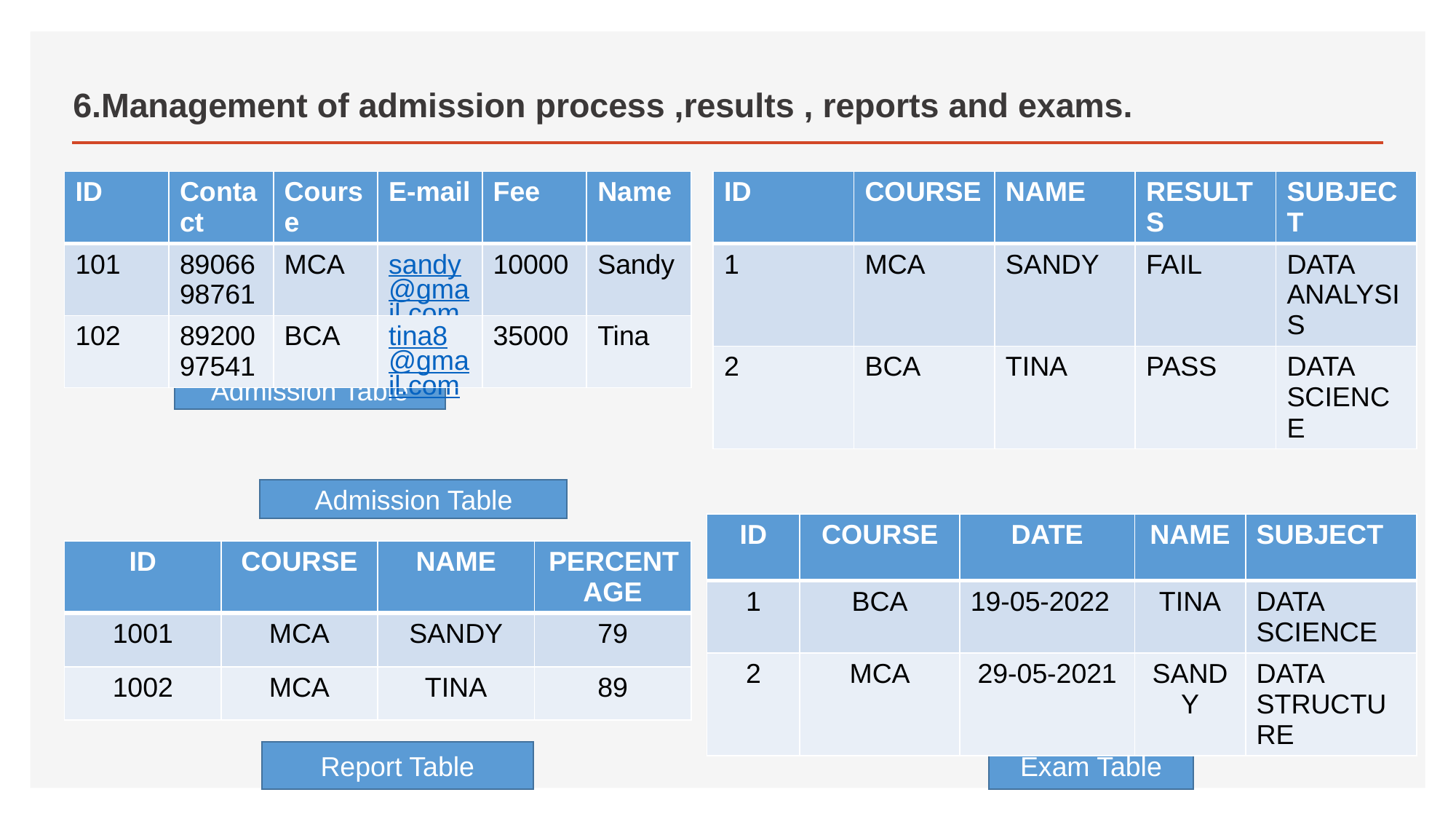

# 6.Management of admission process ,results , reports and exams.
| ID | Contact | Course | E-mail | Fee | Name |
| --- | --- | --- | --- | --- | --- |
| 101 | 8906698761 | MCA | sandy@gmail.com | 10000 | Sandy |
| 102 | 8920097541 | BCA | tina8@gmail.com | 35000 | Tina |
| ID | COURSE | NAME | RESULTS | SUBJECT |
| --- | --- | --- | --- | --- |
| 1 | MCA | SANDY | FAIL | DATA ANALYSIS |
| 2 | BCA | TINA | PASS | DATA SCIENCE |
Admission Table
Result Table
Admission Table
| ID | COURSE | DATE | NAME | SUBJECT |
| --- | --- | --- | --- | --- |
| 1 | BCA | 19-05-2022 | TINA | DATA SCIENCE |
| 2 | MCA | 29-05-2021 | SANDY | DATA STRUCTURE |
| ID | COURSE | NAME | PERCENTAGE |
| --- | --- | --- | --- |
| 1001 | MCA | SANDY | 79 |
| 1002 | MCA | TINA | 89 |
Exam Table
Report Table